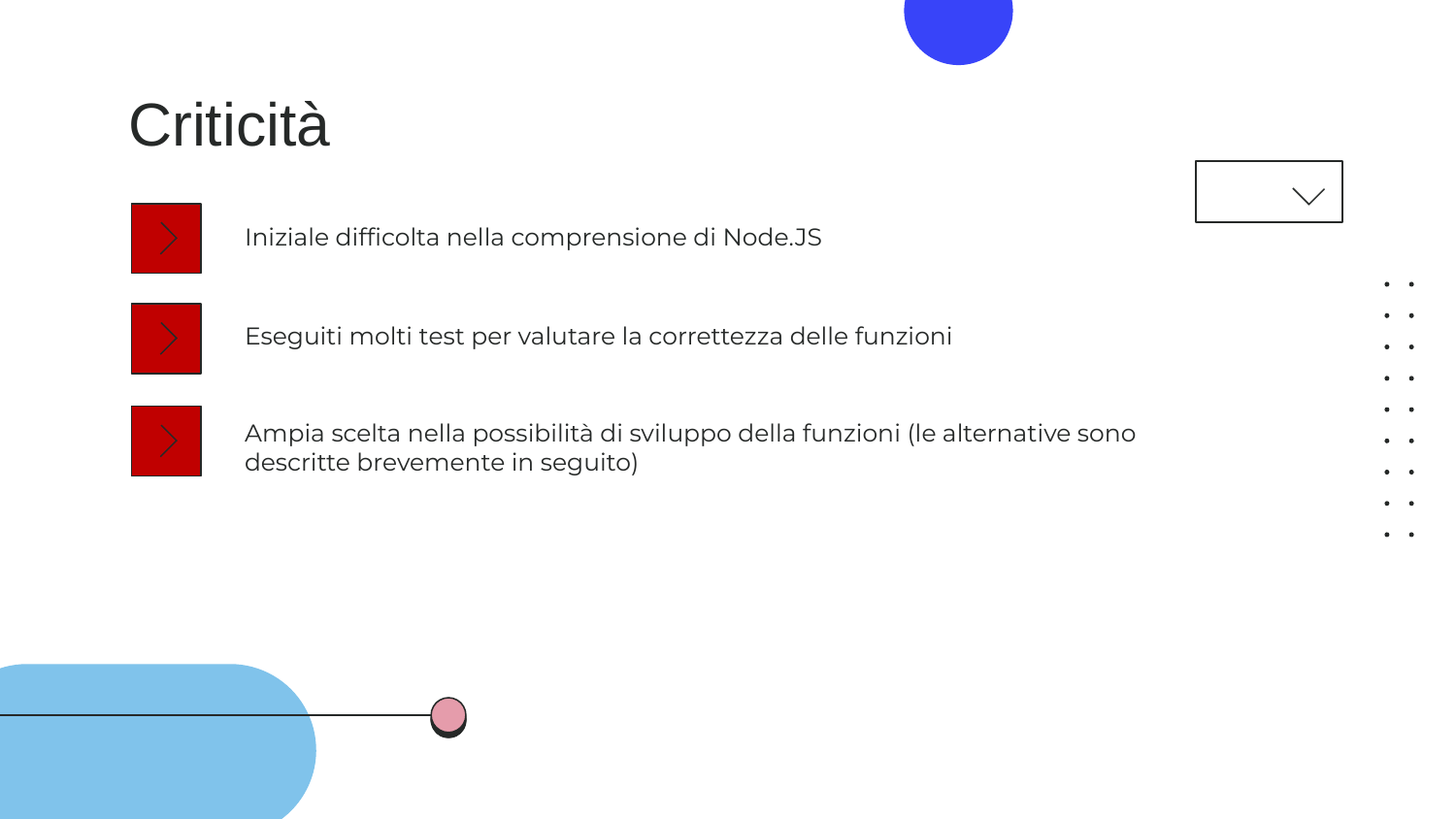

# Criticità

Iniziale difficolta nella comprensione di Node.JS

Eseguiti molti test per valutare la correttezza delle funzioni
Ampia scelta nella possibilità di sviluppo della funzioni (le alternative sono descritte brevemente in seguito)